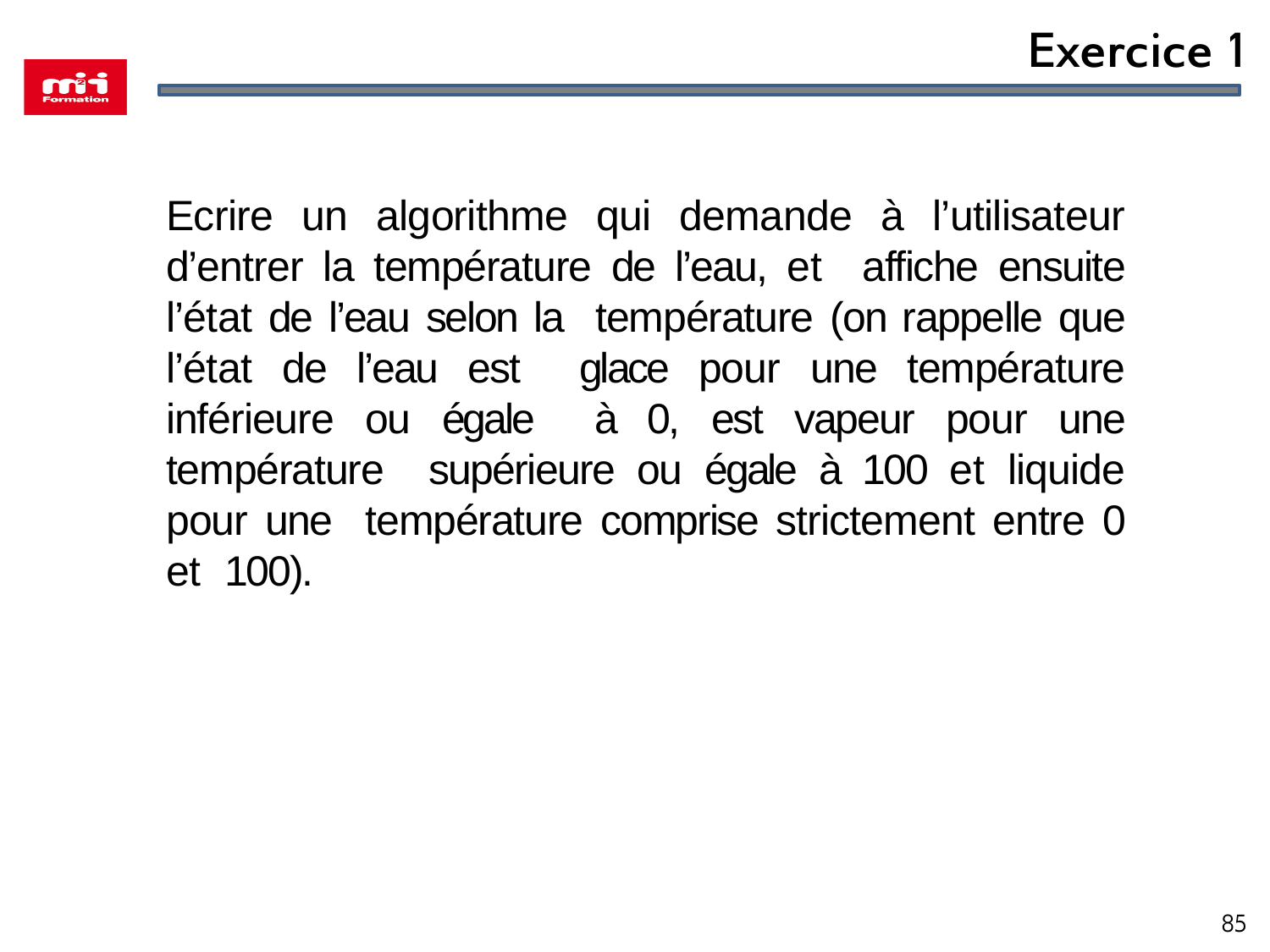

# Exercice 1
Ecrire un algorithme qui demande à l’utilisateur d’entrer la température de l’eau, et  affiche ensuite l’état de l’eau selon la  température (on rappelle que l’état de l’eau est  glace pour une température inférieure ou égale  à 0, est vapeur pour une température  supérieure ou égale à 100 et liquide pour une  température comprise strictement entre 0 et  100).
85